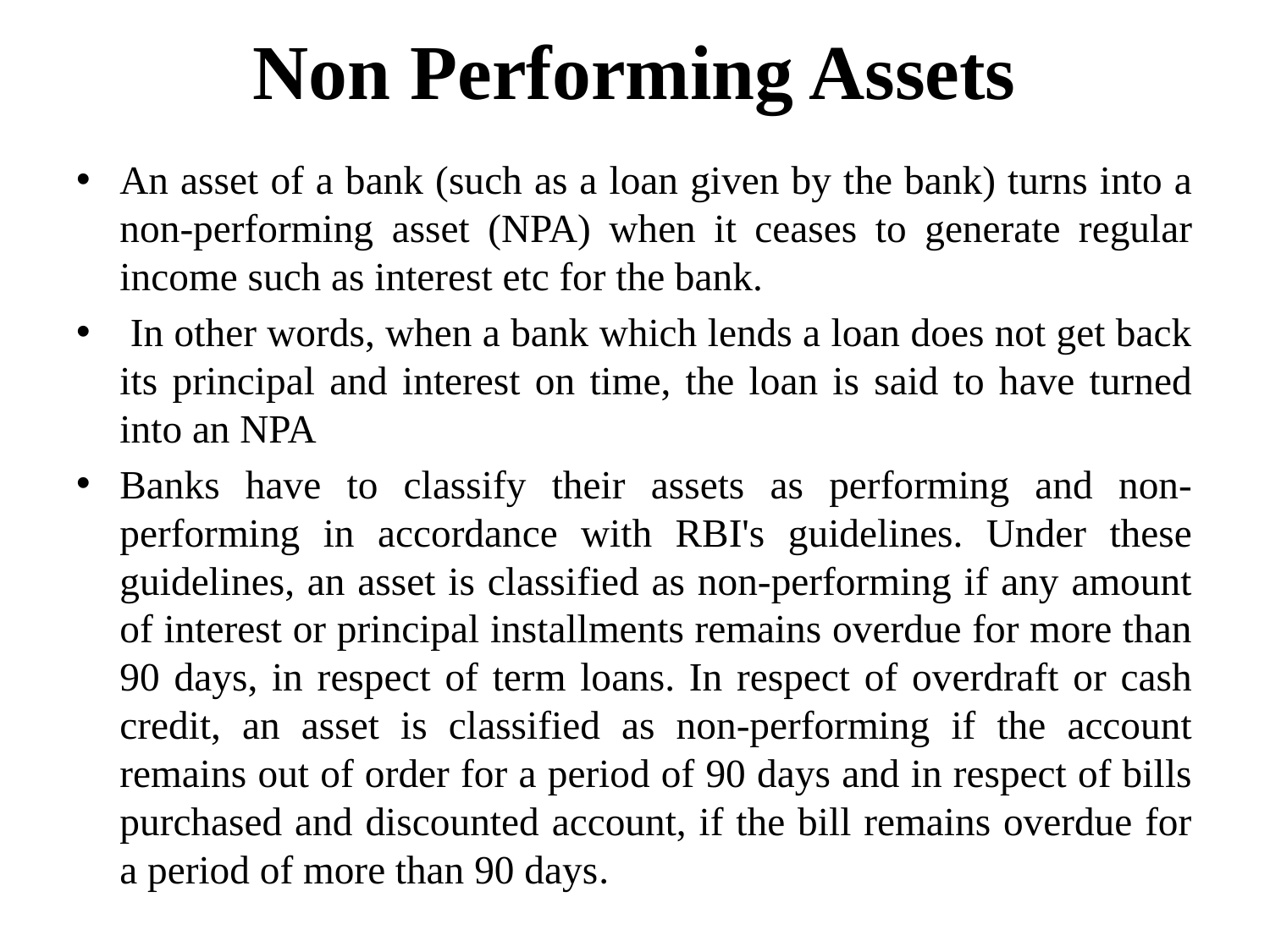

# Non Performing Assets
An asset of a bank (such as a loan given by the bank) turns into a non-performing asset (NPA) when it ceases to generate regular income such as interest etc for the bank.
 In other words, when a bank which lends a loan does not get back its principal and interest on time, the loan is said to have turned into an NPA
Banks have to classify their assets as performing and non-performing in accordance with RBI's guidelines. Under these guidelines, an asset is classified as non-performing if any amount of interest or principal installments remains overdue for more than 90 days, in respect of term loans. In respect of overdraft or cash credit, an asset is classified as non-performing if the account remains out of order for a period of 90 days and in respect of bills purchased and discounted account, if the bill remains overdue for a period of more than 90 days.